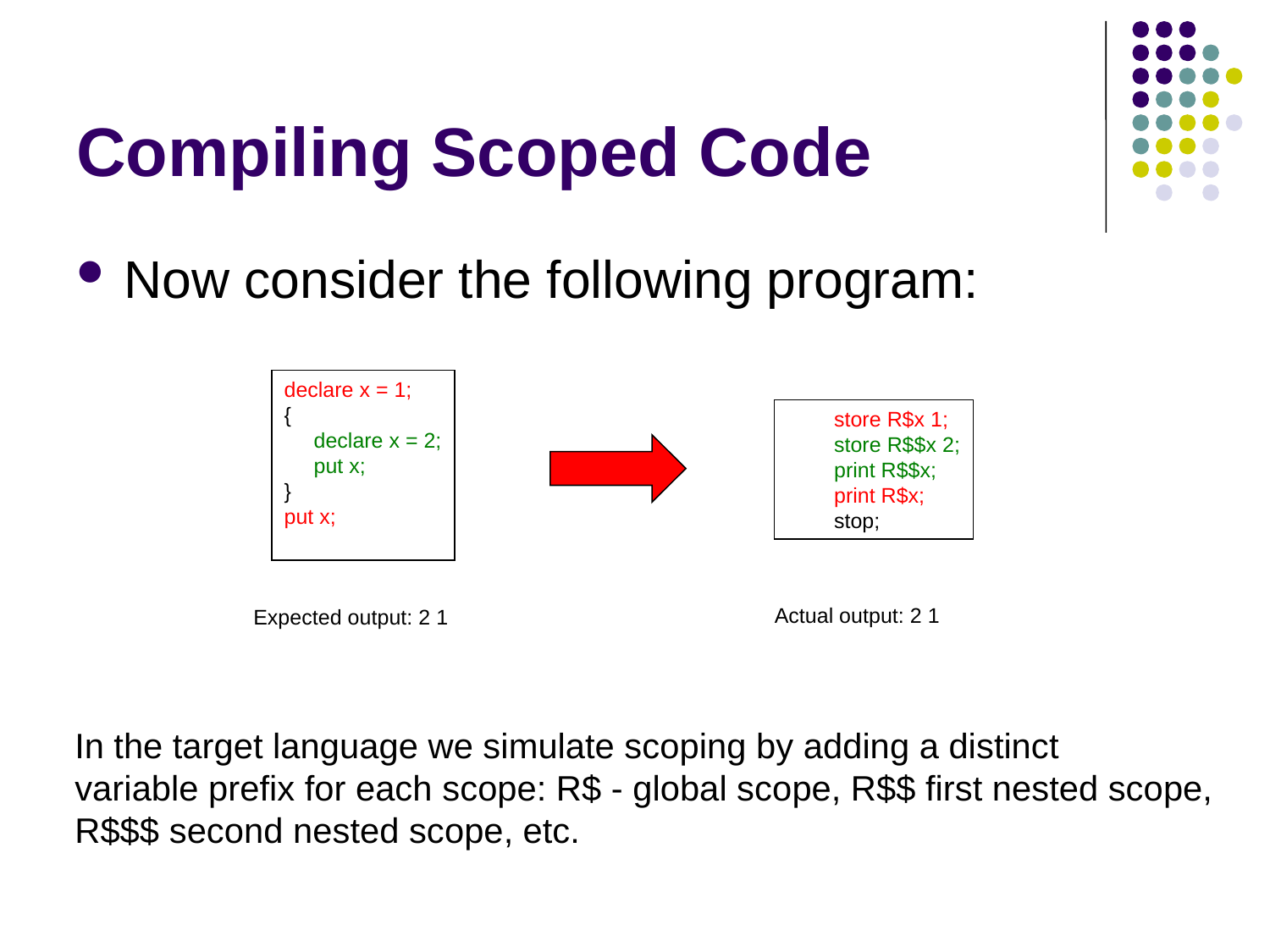

# Compiling Scoped Code
Now consider the following program:
declare x = 1;
{
     declare x = 2;
     put x;
}
put x;

        store R$x 1;
        store R$$x 2;
        print R$$x;
        print R$x;
        stop;

Actual output: 2 1
Expected output: 2 1
In the target language we simulate scoping by adding a distinct
variable prefix for each scope: R$ - global scope, R$$ first nested scope,
R$$$ second nested scope, etc.